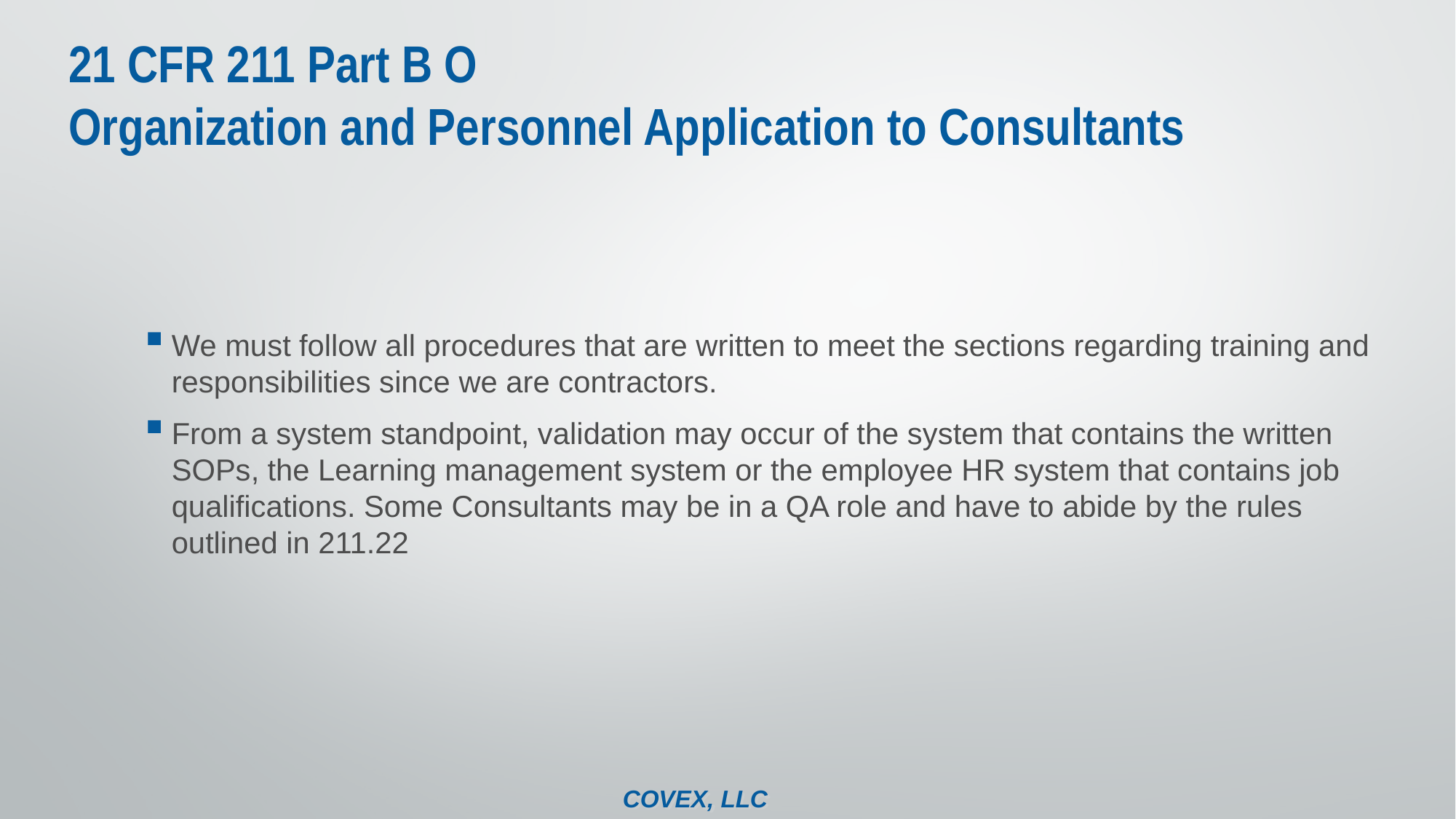

# 21 CFR 211 Part B O Organization and Personnel Application to Consultants
We must follow all procedures that are written to meet the sections regarding training and responsibilities since we are contractors.
From a system standpoint, validation may occur of the system that contains the written SOPs, the Learning management system or the employee HR system that contains job qualifications. Some Consultants may be in a QA role and have to abide by the rules outlined in 211.22